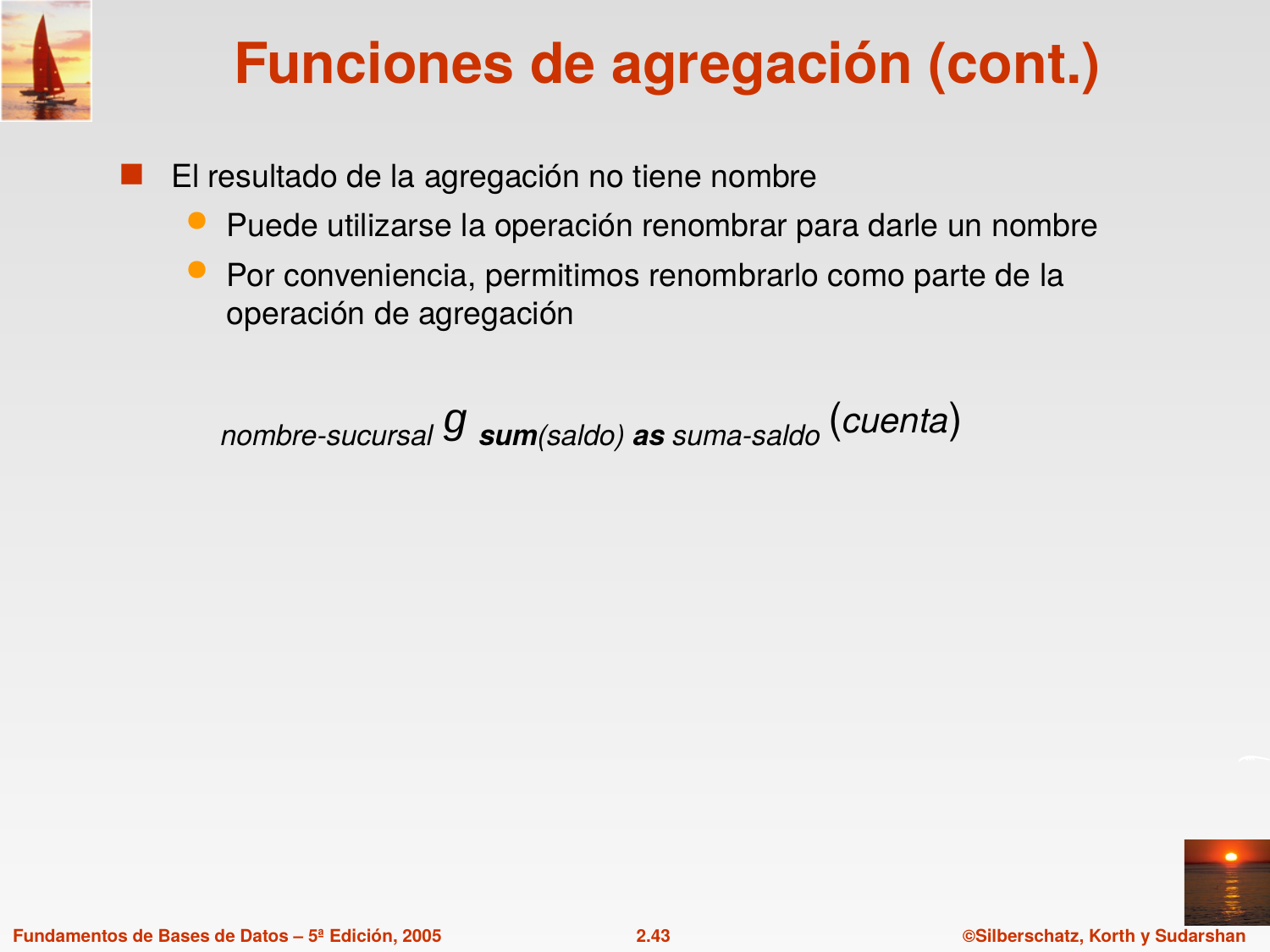

# Funciones de agregación (cont.)
El resultado de la agregación no tiene nombre
Puede utilizarse la operación renombrar para darle un nombre
Por conveniencia, permitimos renombrarlo como parte de la operación de agregación
nombre-sucursal g sum(saldo) as suma-saldo (cuenta)